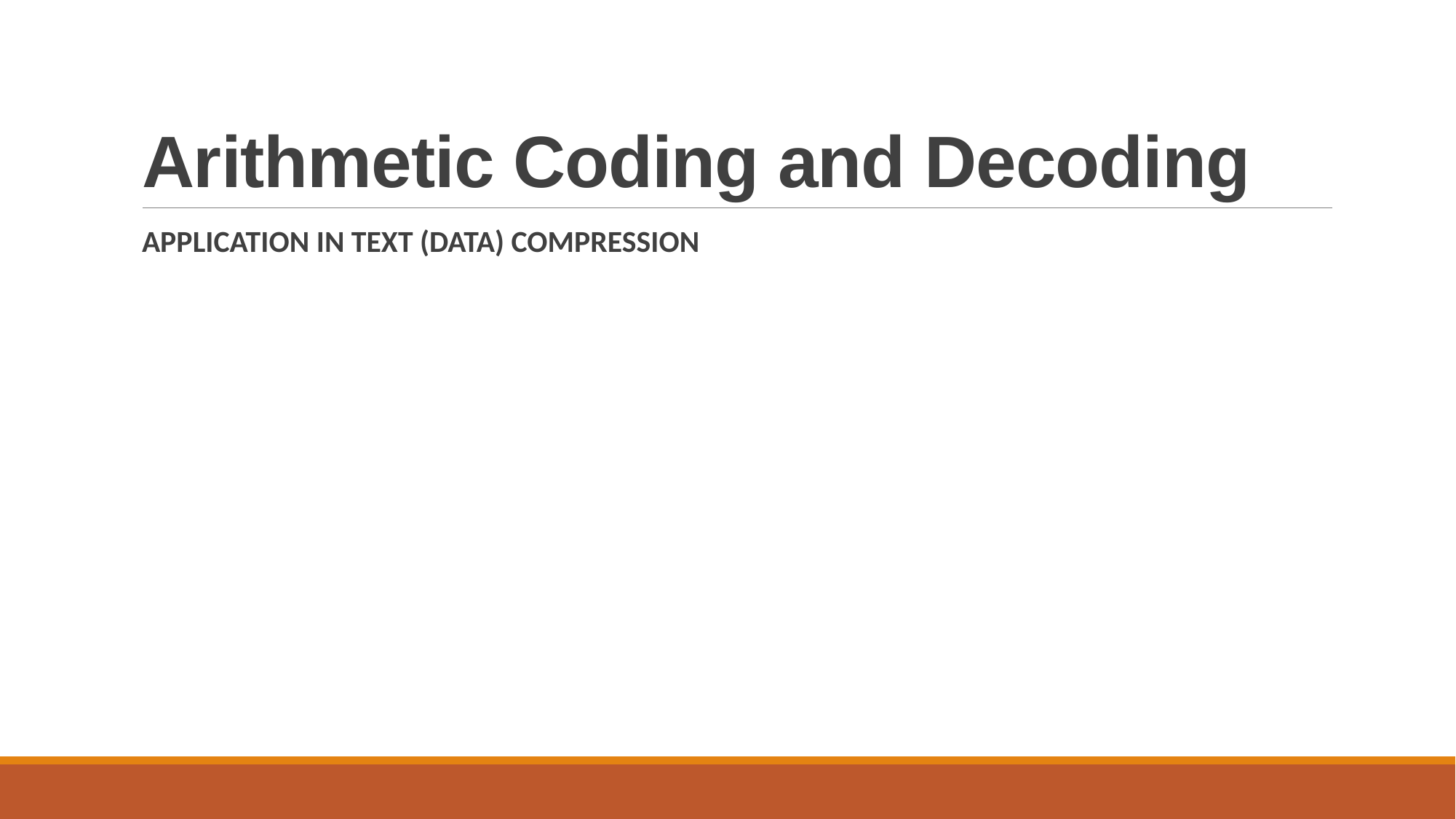

# Arithmetic Coding and Decoding
APPLICATION IN TEXT (DATA) COMPRESSION